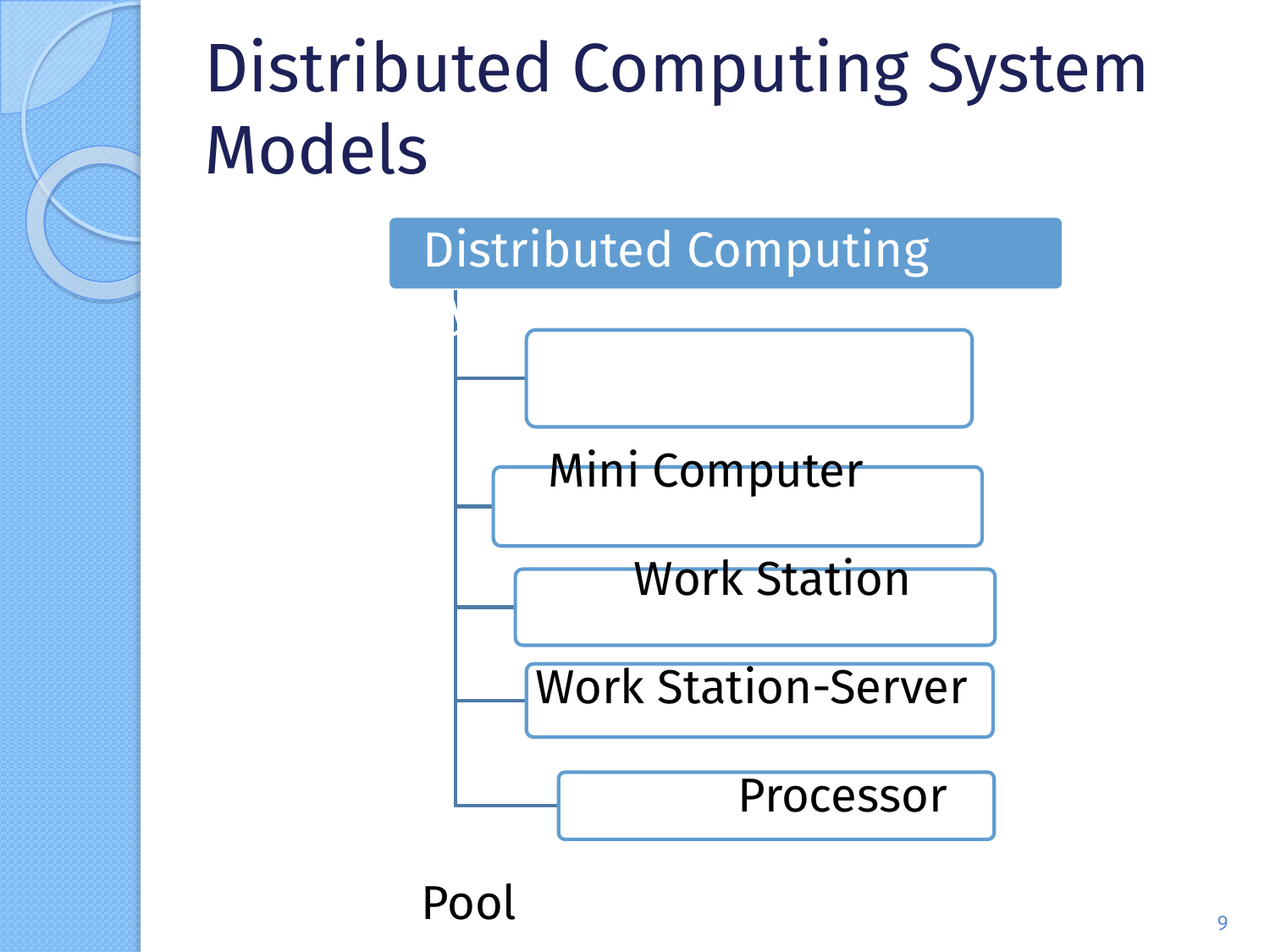

# Distributed Computing System  Models
Distributed Computing Systems
          Mini Computer
Work Station
         Work Station-Server                          Processor Pool
Hybrid

9